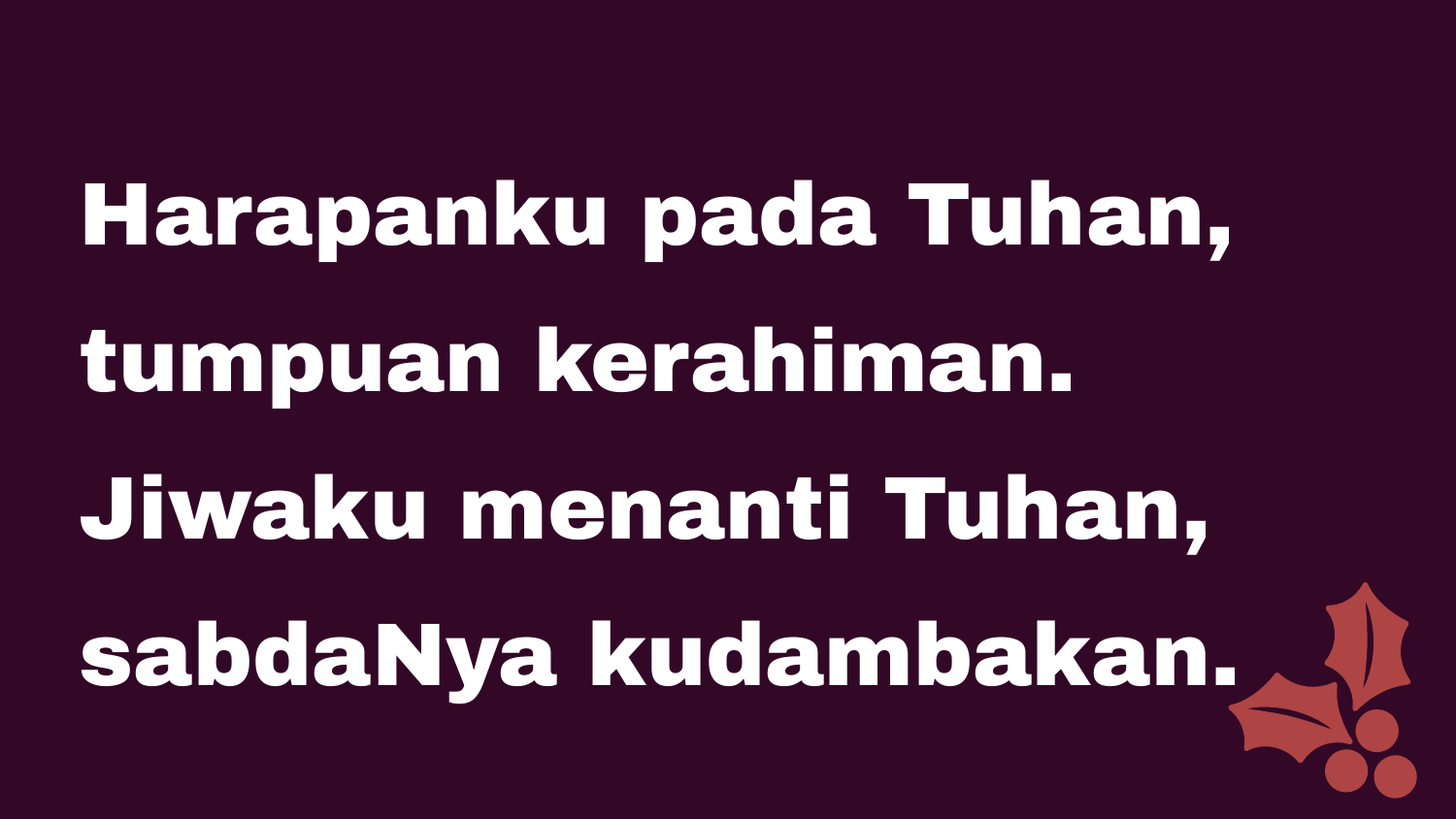

Harapanku pada Tuhan,
tumpuan kerahiman.
Jiwaku menanti Tuhan,
sabdaNya kudambakan.